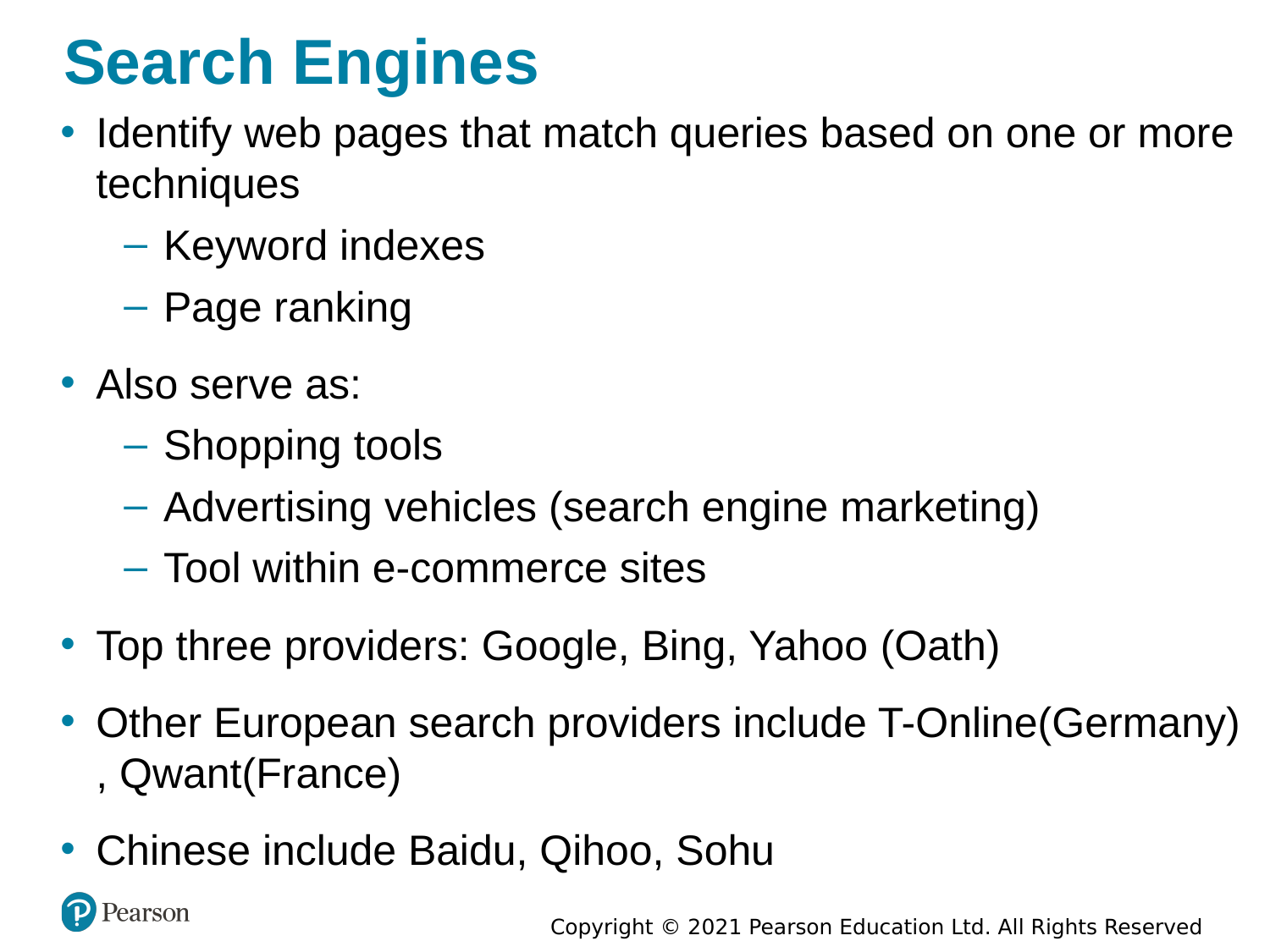

# Search Engines
Identify web pages that match queries based on one or more techniques
Keyword indexes
Page ranking
Also serve as:
Shopping tools
Advertising vehicles (search engine marketing)
Tool within e-commerce sites
Top three providers: Google, Bing, Yahoo (Oath)
Other European search providers include T-Online(Germany) , Qwant(France)
Chinese include Baidu, Qihoo, Sohu